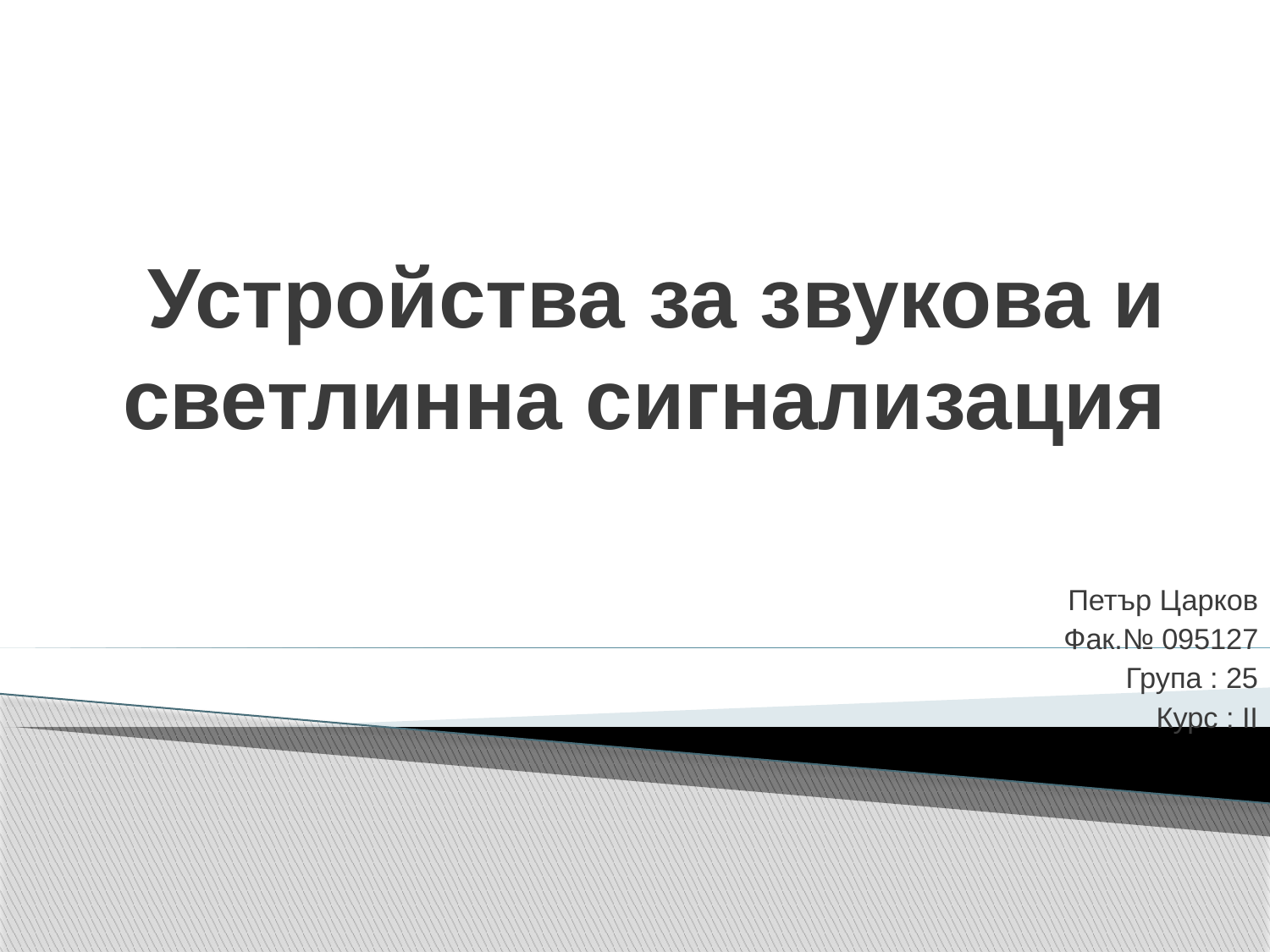

# Устройства за звукова и светлинна сигнализация
Петър Царков
Фак.№ 095127
Група : 25
Курс : II